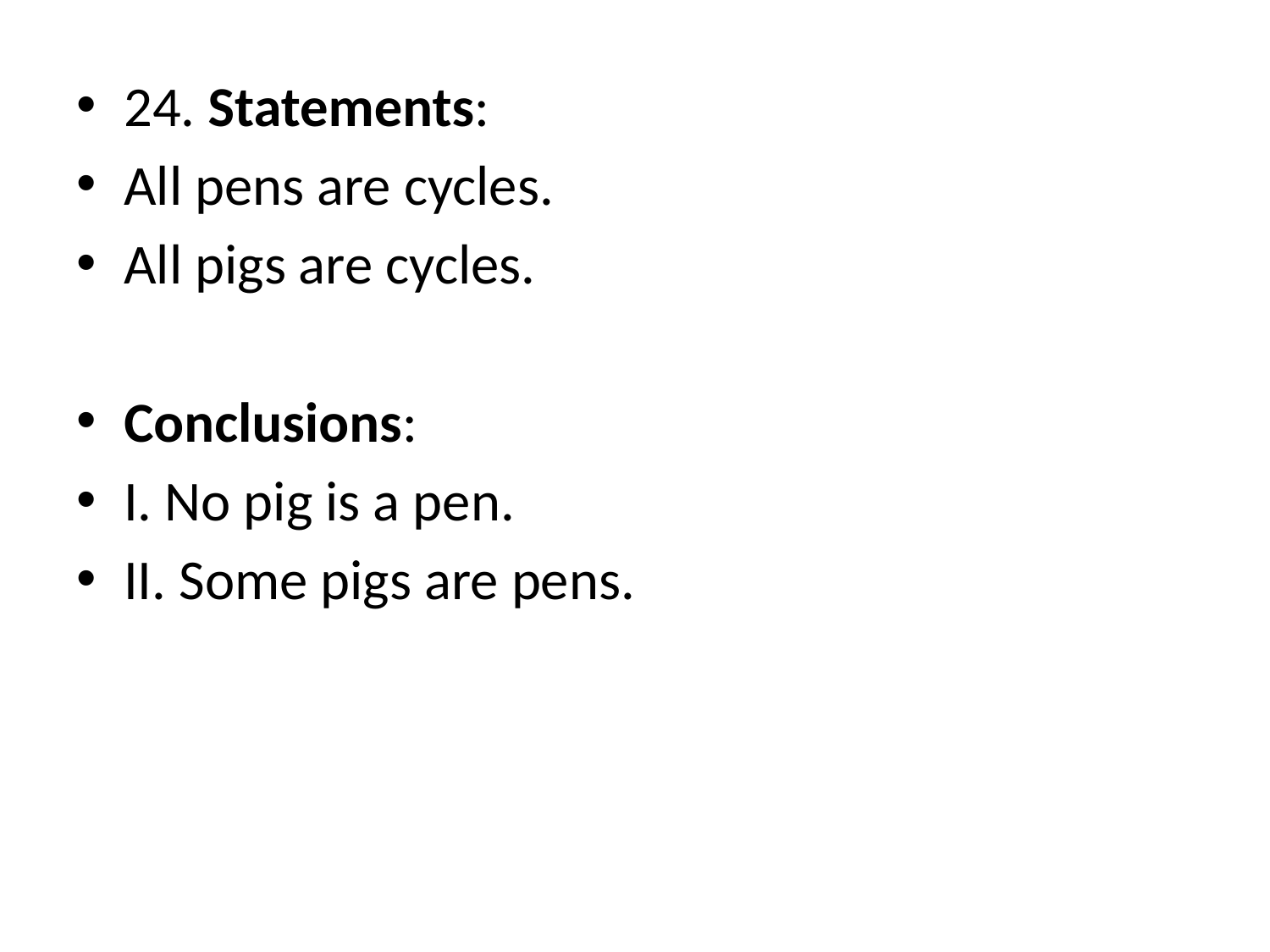

24. Statements:
All pens are cycles.
All pigs are cycles.

Conclusions:
I. No pig is a pen.
II. Some pigs are pens.